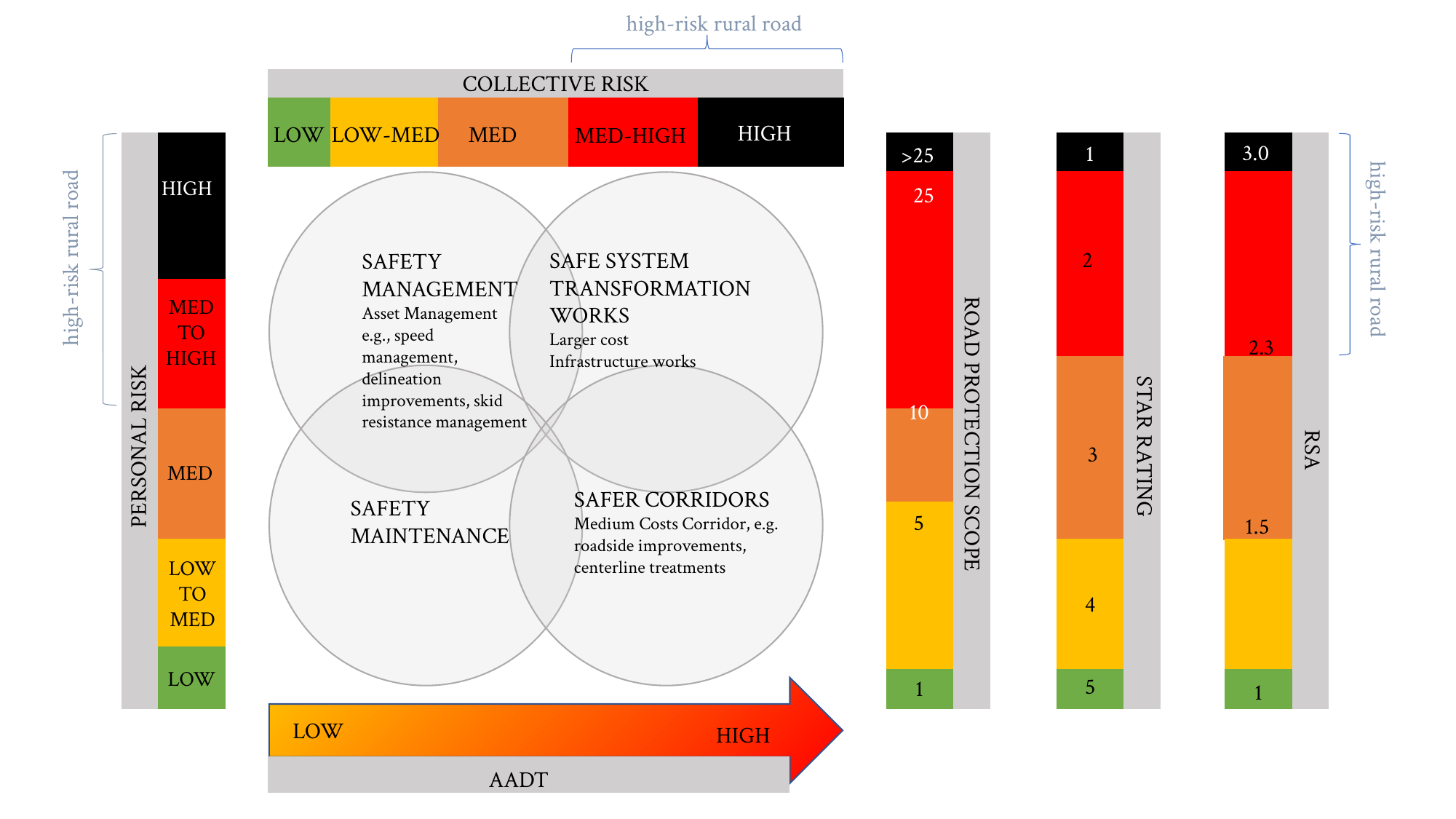

high-risk rural road

COLLECTIVE RISK

HIGH
LOW
LOW-MED
MED
MED-HIGH
3.0
1

>25
HIGH

25
high-risk rural road
2
SAFE SYSTEM TRANSFORMATION WORKS
Larger cost
Infrastructure works
SAFETY MANAGEMENT
Asset Management e.g., speed management, delineation improvements, skid resistance management
high-risk rural road

MED TO HIGH
2.3

10
PERSONAL RISK

3
MED
ROAD PROTECTION SCOPE
SAFER CORRIDORS
Medium Costs Corridor, e.g. roadside improvements, centerline treatments
SAFETY MAINTENANCE
5

1.5

STAR RATING
LOW TO MED
4
RSA

LOW
5
1

1

LOW
HIGH
AADT